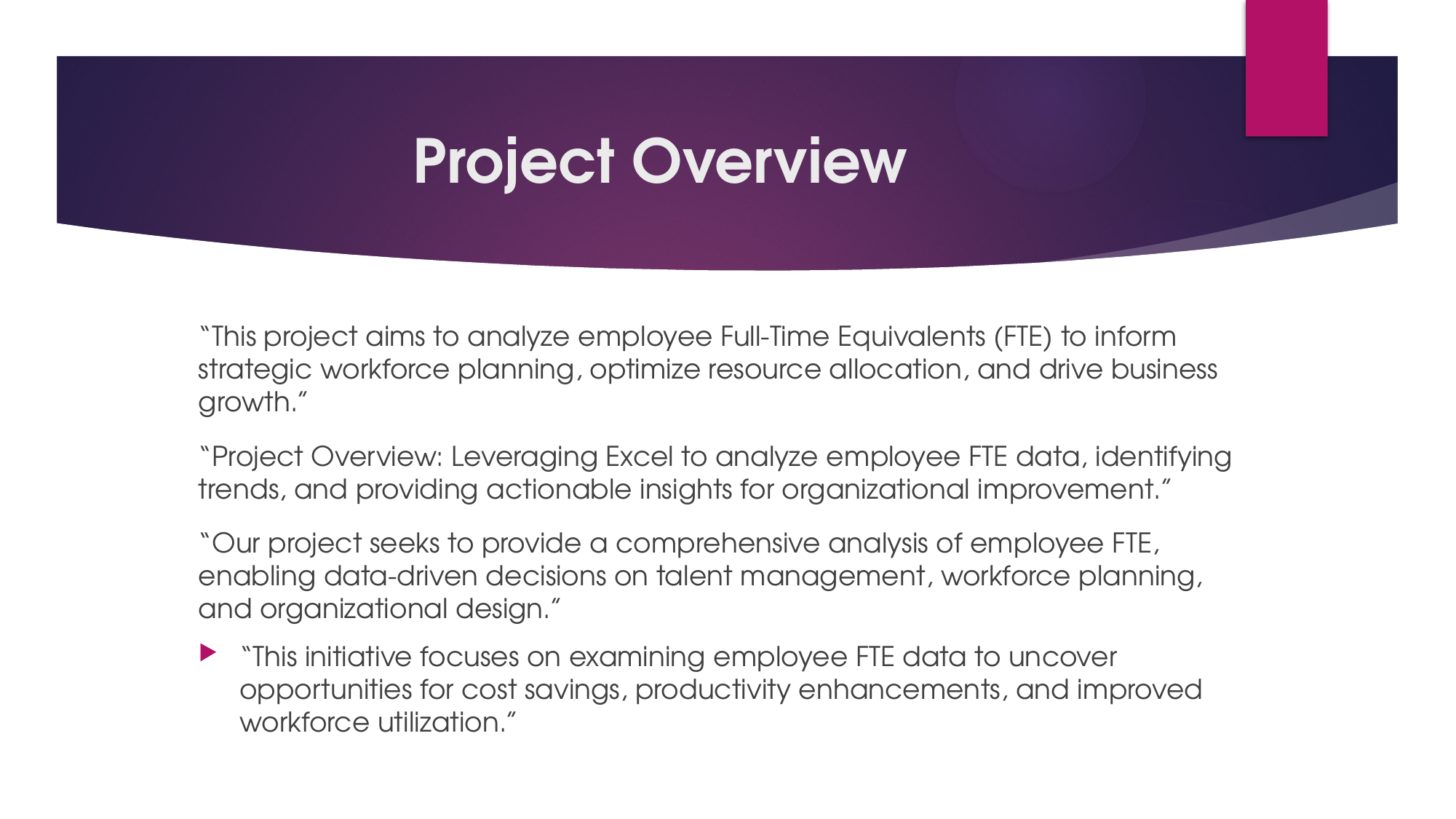

# Project Overview
“This project aims to analyze employee Full-Time Equivalents (FTE) to inform strategic workforce planning, optimize resource allocation, and drive business growth.”
“Project Overview: Leveraging Excel to analyze employee FTE data, identifying trends, and providing actionable insights for organizational improvement.”
“Our project seeks to provide a comprehensive analysis of employee FTE, enabling data-driven decisions on talent management, workforce planning, and organizational design.”
“This initiative focuses on examining employee FTE data to uncover opportunities for cost savings, productivity enhancements, and improved workforce utilization.”